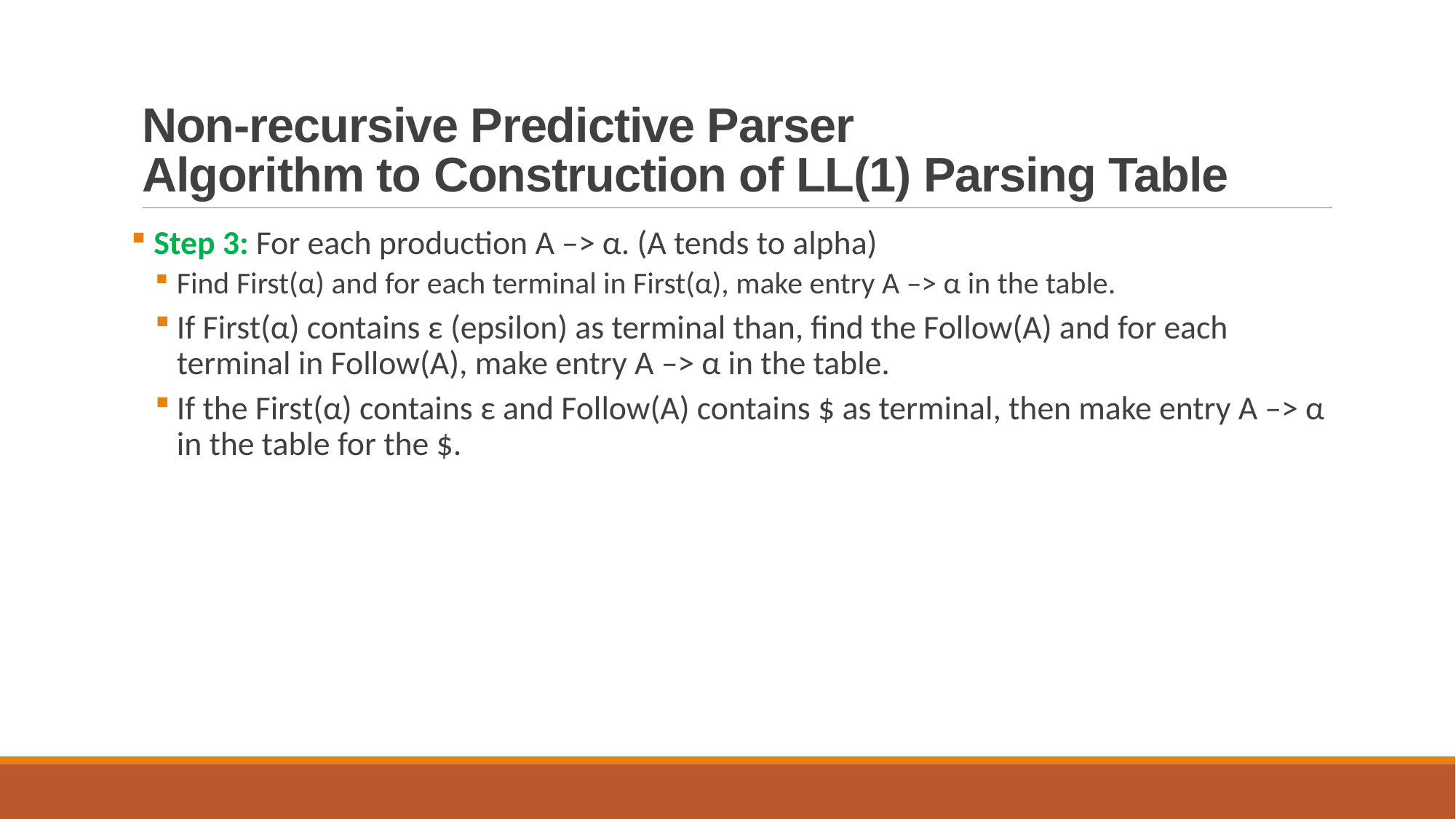

# Non-recursive Predictive Parser Algorithm to Construction of LL(1) Parsing Table
 Step 3: For each production A –> α. (A tends to alpha)
Find First(α) and for each terminal in First(α), make entry A –> α in the table.
If First(α) contains ε (epsilon) as terminal than, find the Follow(A) and for each terminal in Follow(A), make entry A –> α in the table.
If the First(α) contains ε and Follow(A) contains $ as terminal, then make entry A –> α in the table for the $.